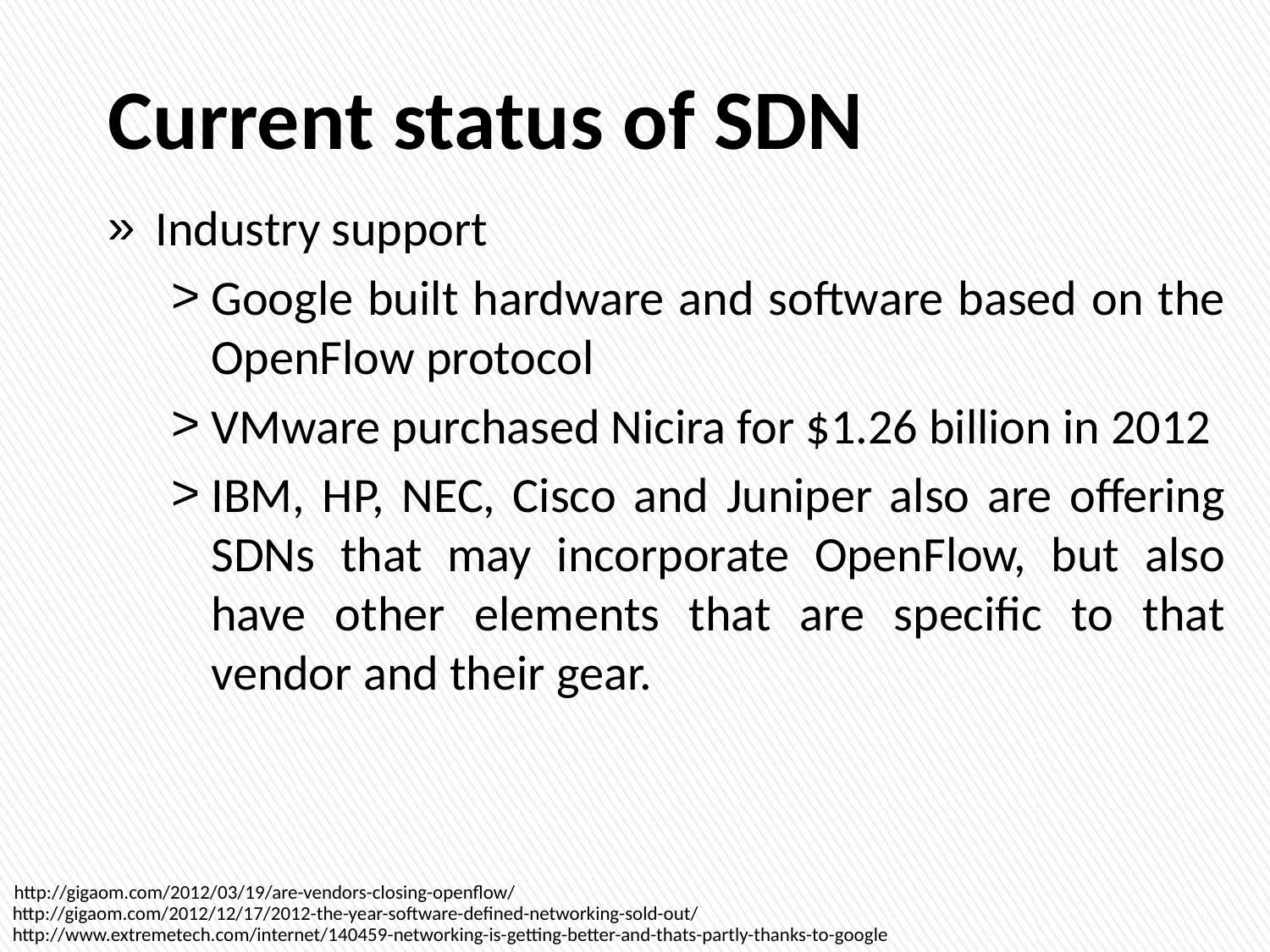

# Current status of SDN
Industry support
Google built hardware and software based on the OpenFlow protocol
VMware purchased Nicira for $1.26 billion in 2012
IBM, HP, NEC, Cisco and Juniper also are offering SDNs that may incorporate OpenFlow, but also have other elements that are specific to that vendor and their gear.
http://gigaom.com/2012/03/19/are-vendors-closing-openflow/
http://gigaom.com/2012/12/17/2012-the-year-software-defined-networking-sold-out/
http://www.extremetech.com/internet/140459-networking-is-getting-better-and-thats-partly-thanks-to-google